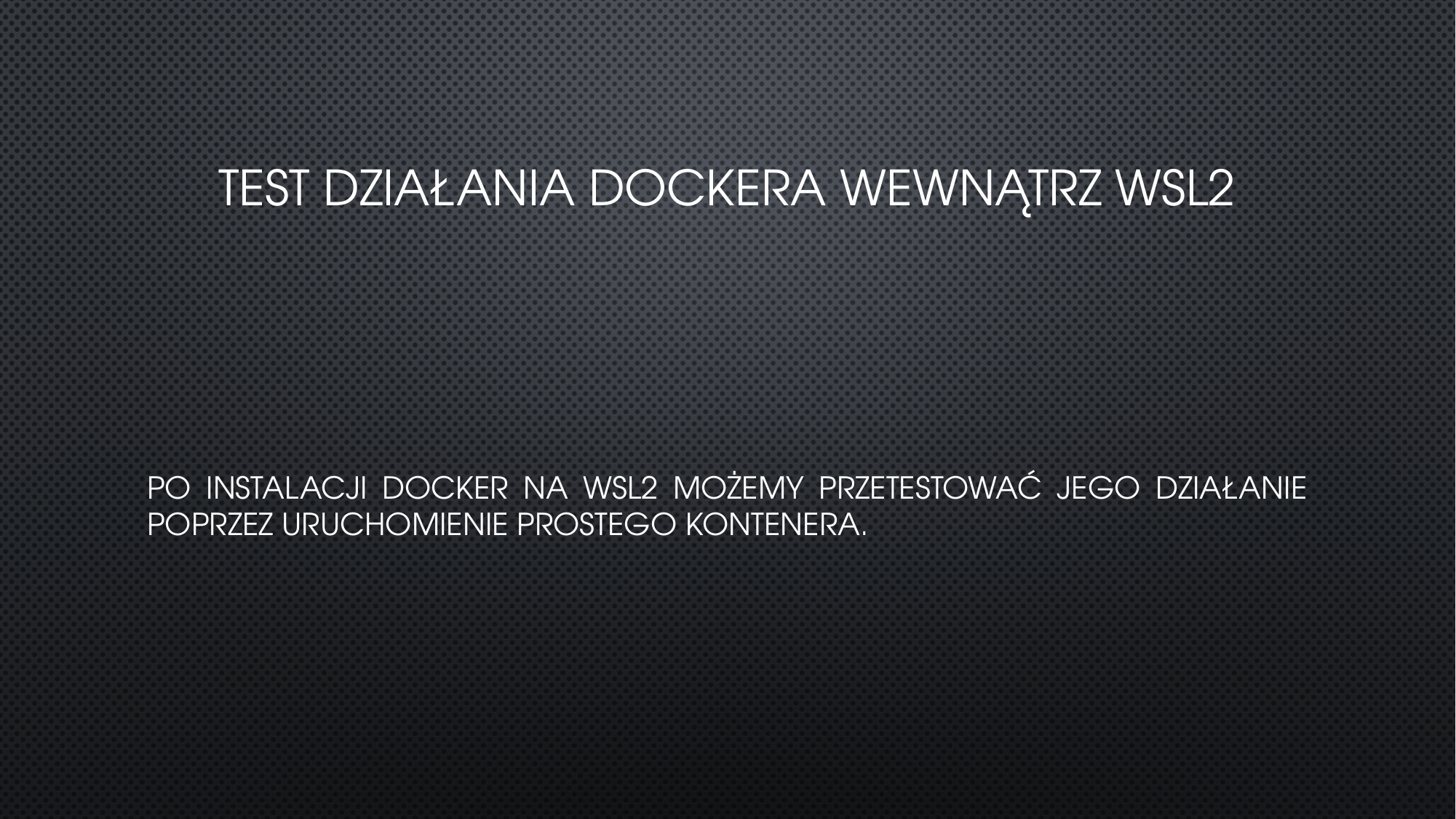

# Test działania Dockera wewnątrz WSL2
Po instalacji Docker na WSL2 możemy przetestować jego działanie poprzez uruchomienie prostego kontenera.